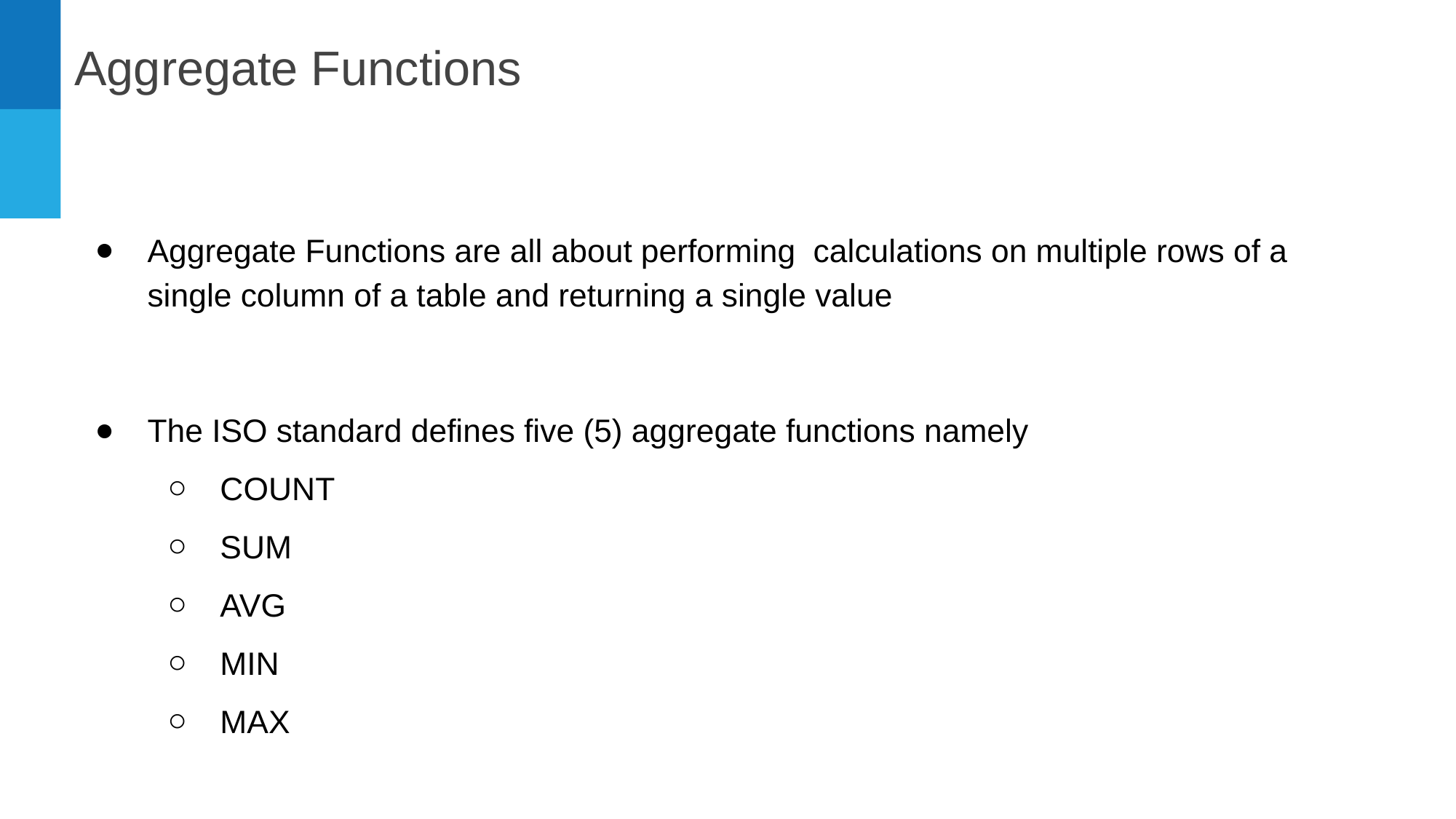

Aggregate Functions

Aggregate Functions are all about performing  calculations on multiple rows of a single column of a table and returning a single value

The ISO standard defines five (5) aggregate functions namely
COUNT
SUM
AVG
MIN
MAX